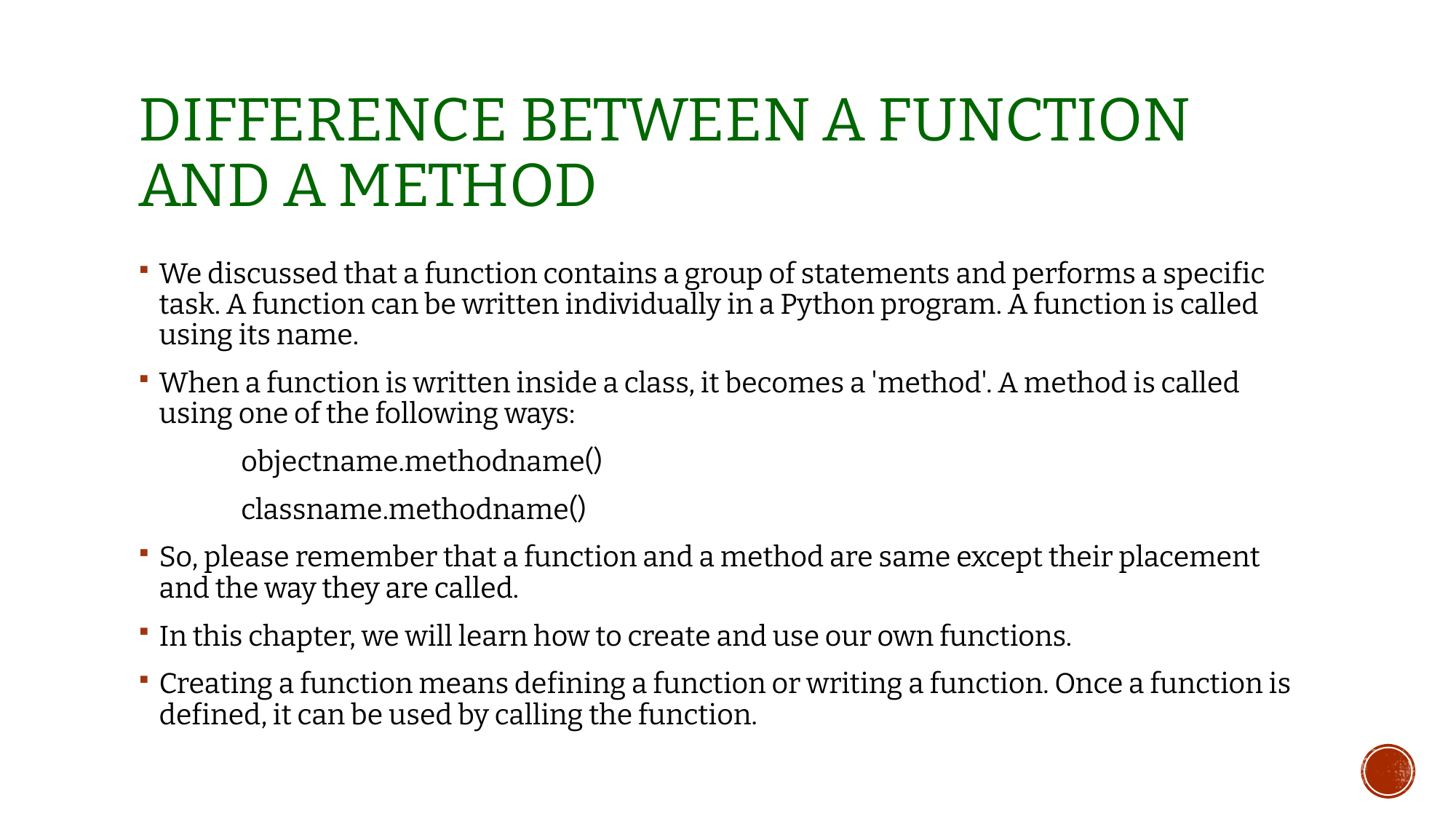

# Difference between a Function and a method
We discussed that a function contains a group of statements and performs a specific task. A function can be written individually in a Python program. A function is called using its name.
When a function is written inside a class, it becomes a 'method'. A method is called using one of the following ways:
	objectname.methodname()
	classname.methodname()
So, please remember that a function and a method are same except their placement and the way they are called.
In this chapter, we will learn how to create and use our own functions.
Creating a function means defining a function or writing a function. Once a function is defined, it can be used by calling the function.